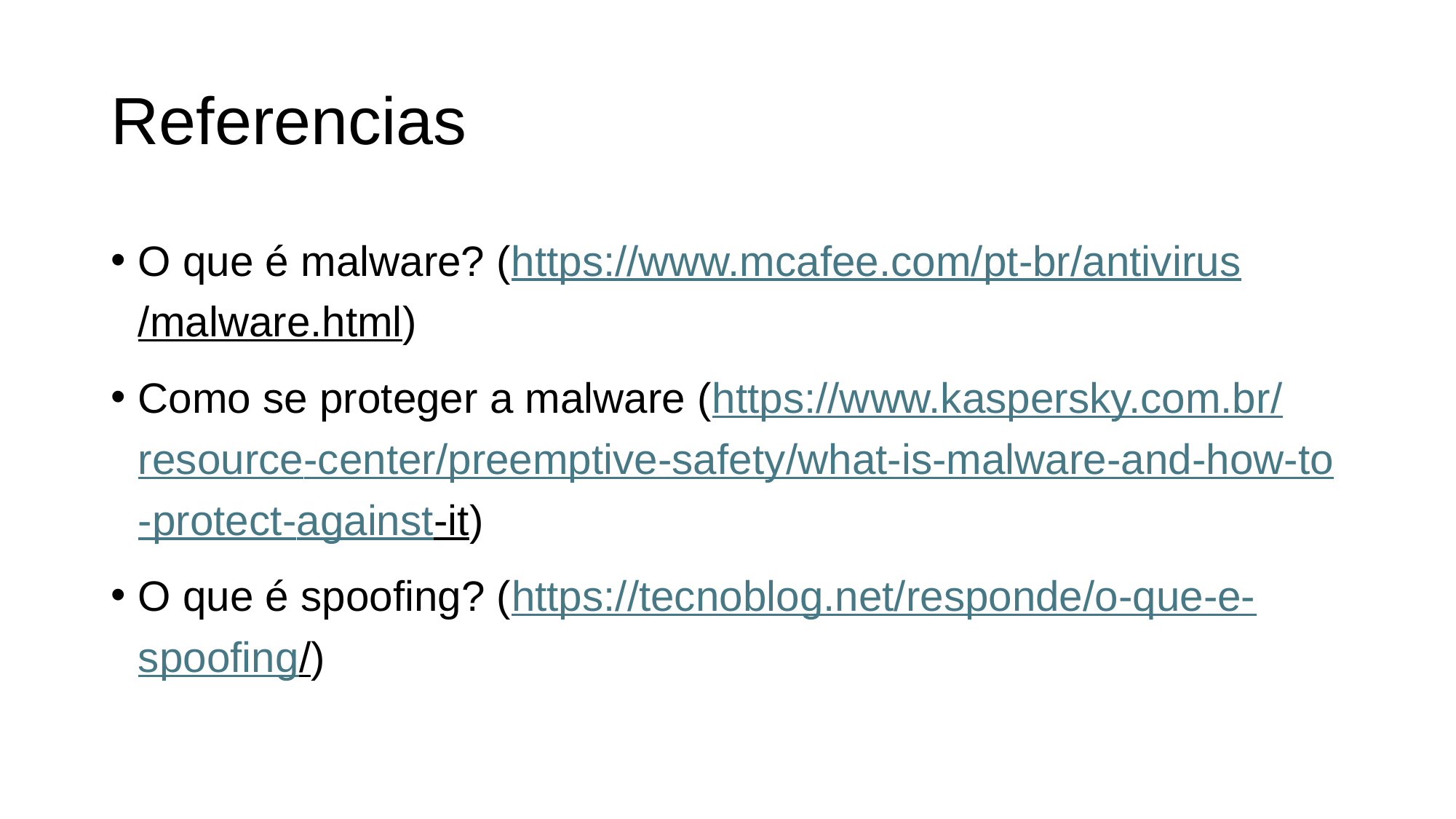

# Referencias
O que é malware? (https://www.mcafee.com/pt-br/antivirus/malware.html)
Como se proteger a malware (https://www.kaspersky.com.br/resource-center/preemptive-safety/what-is-malware-and-how-to-protect-against-it)
O que é spoofing? (https://tecnoblog.net/responde/o-que-e-spoofing/)